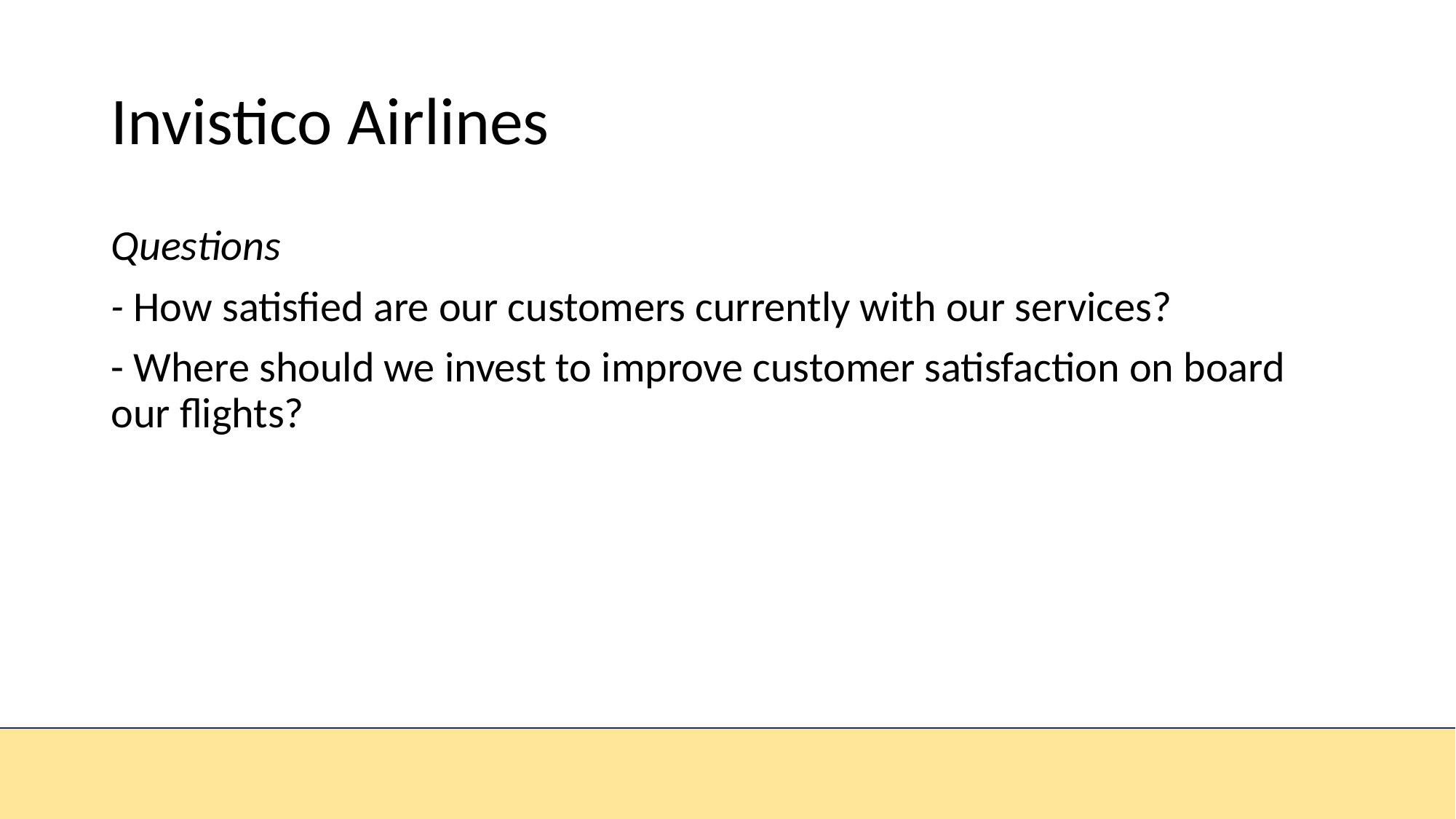

# Invistico Airlines
Questions
- How satisfied are our customers currently with our services?
- Where should we invest to improve customer satisfaction on board our flights?